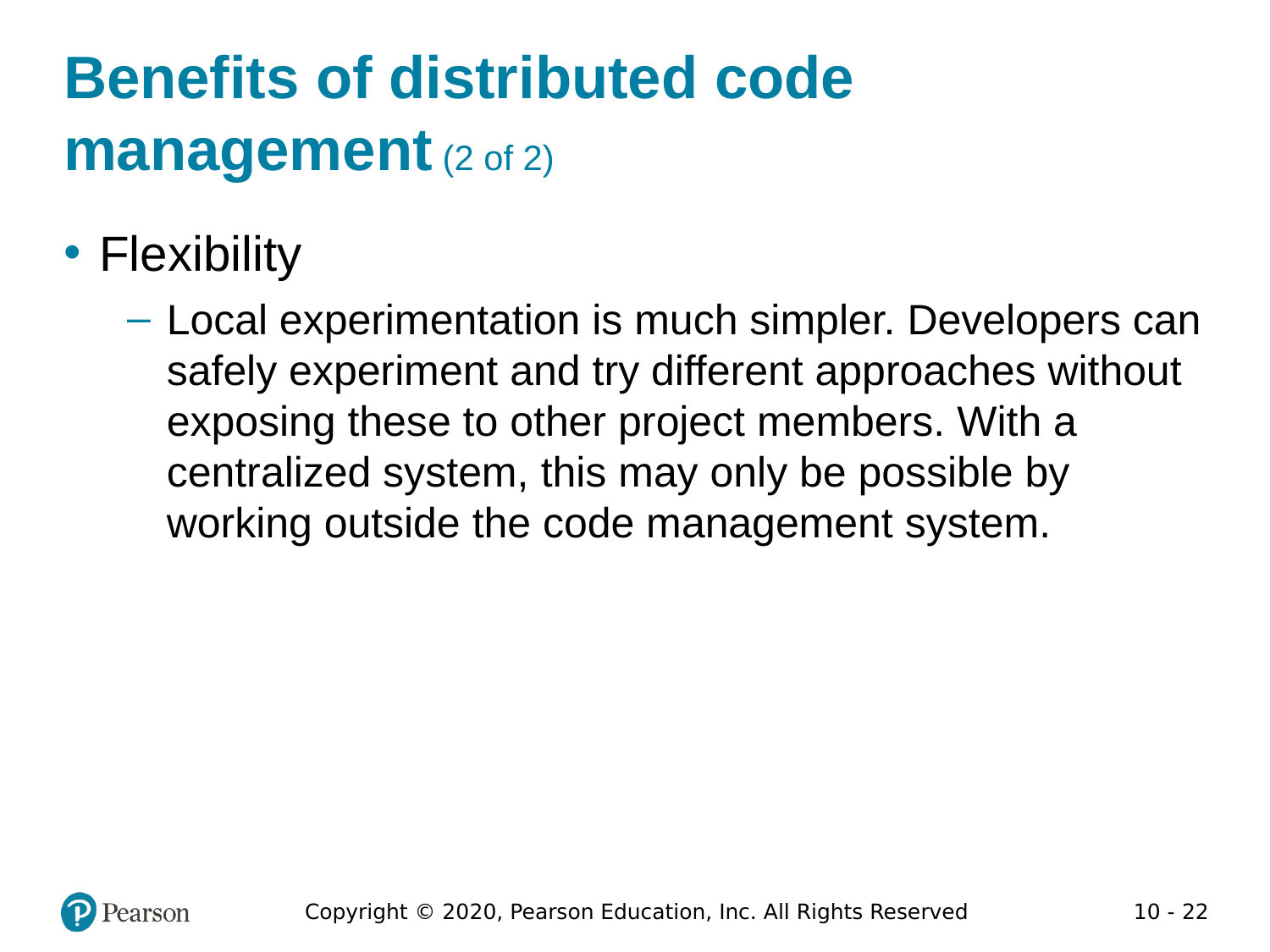

# Benefits of distributed code management (2 of 2)
Flexibility
Local experimentation is much simpler. Developers can safely experiment and try different approaches without exposing these to other project members. With a centralized system, this may only be possible by working outside the code management system.